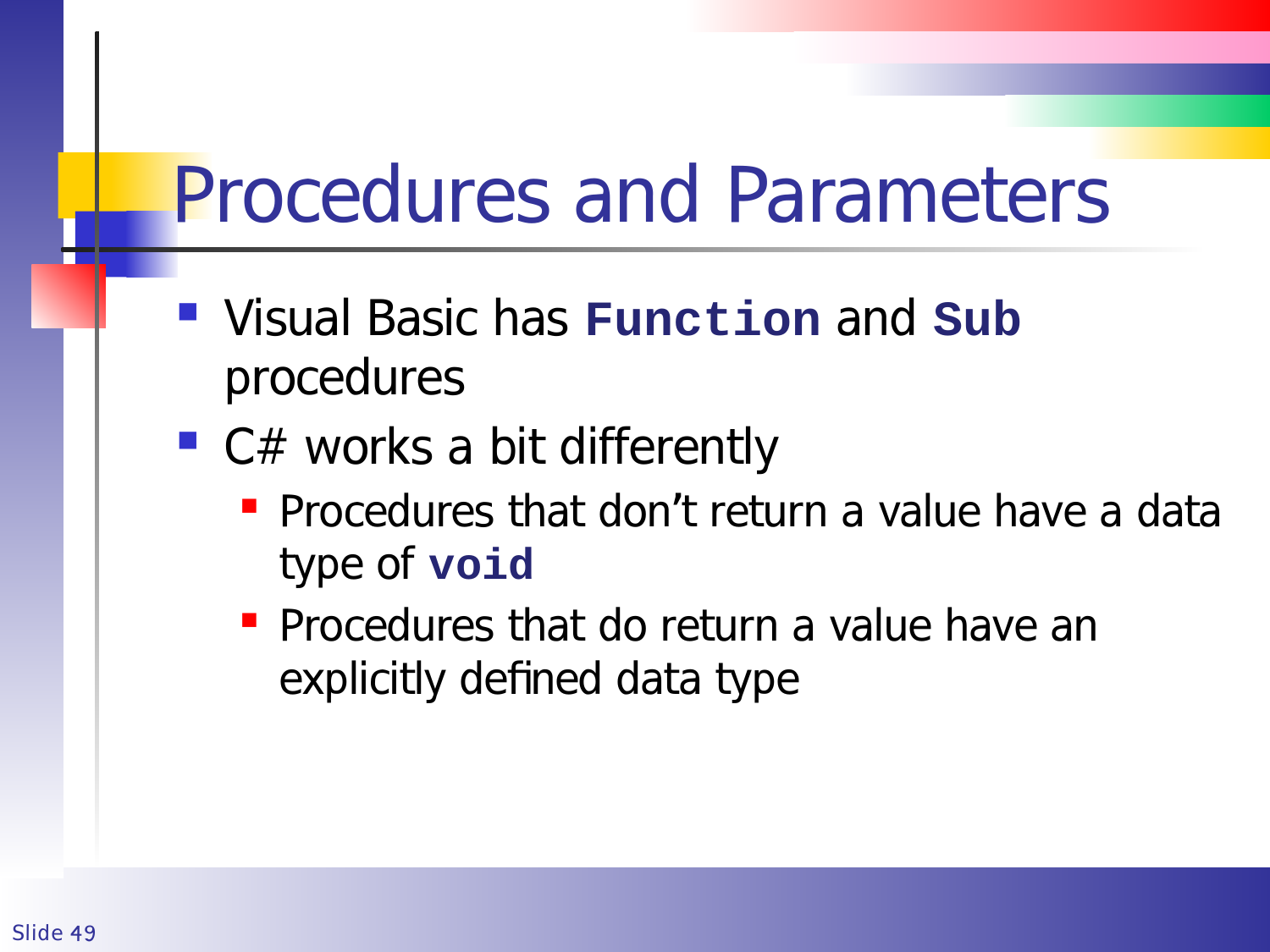

# Procedures and Parameters
Visual Basic has Function and Sub procedures
C# works a bit differently
Procedures that don’t return a value have a data type of void
Procedures that do return a value have an explicitly defined data type